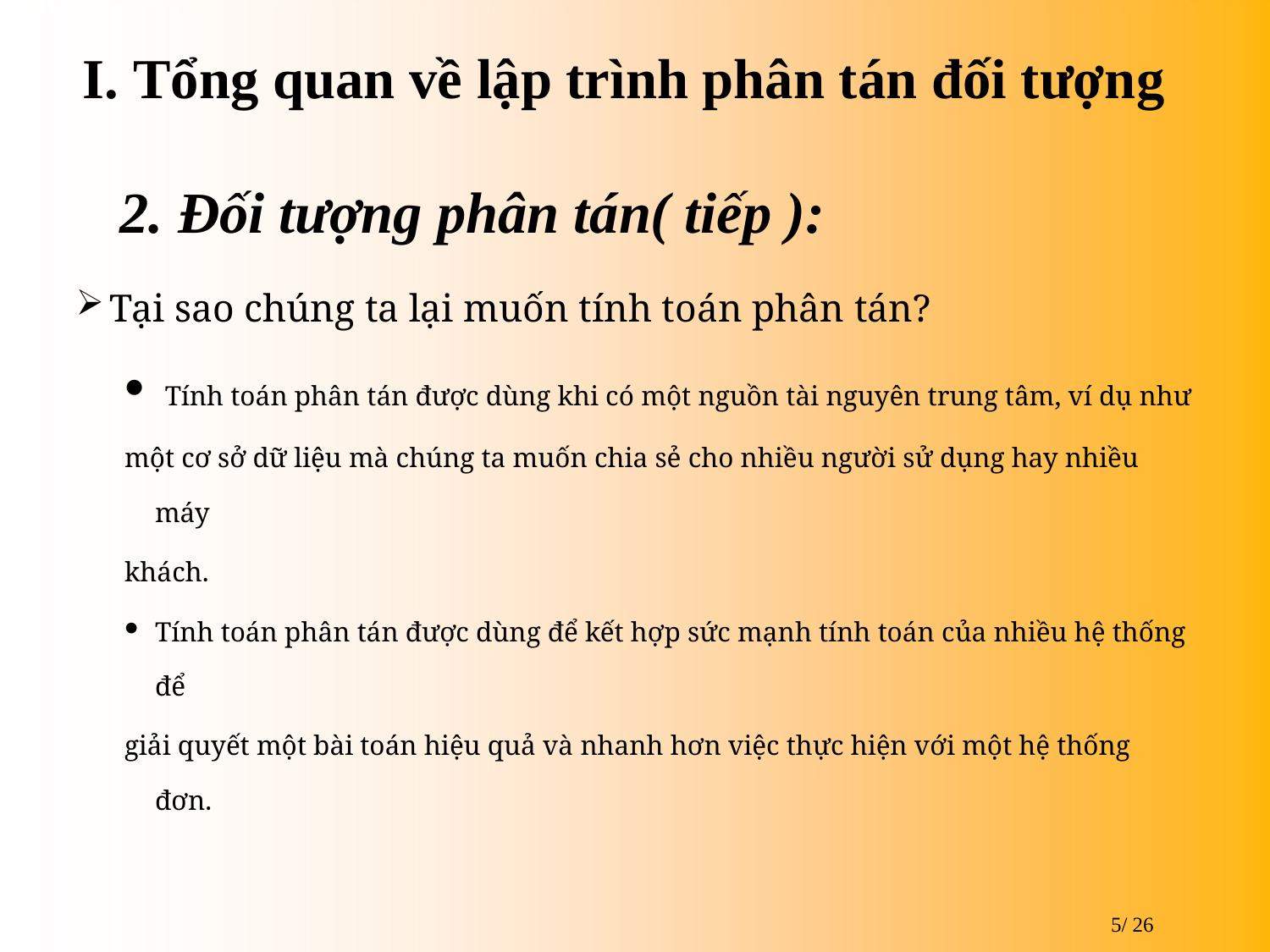

# I. Tổng quan về lập trình phân tán đối tượng
   2. Đối tượng phân tán( tiếp ):
Tại sao chúng ta lại muốn tính toán phân tán?
 Tính toán phân tán được dùng khi có một nguồn tài nguyên trung tâm, ví dụ như
một cơ sở dữ liệu mà chúng ta muốn chia sẻ cho nhiều người sử dụng hay nhiều máy
khách.
Tính toán phân tán được dùng để kết hợp sức mạnh tính toán của nhiều hệ thống để
giải quyết một bài toán hiệu quả và nhanh hơn việc thực hiện với một hệ thống đơn.

5/ 26